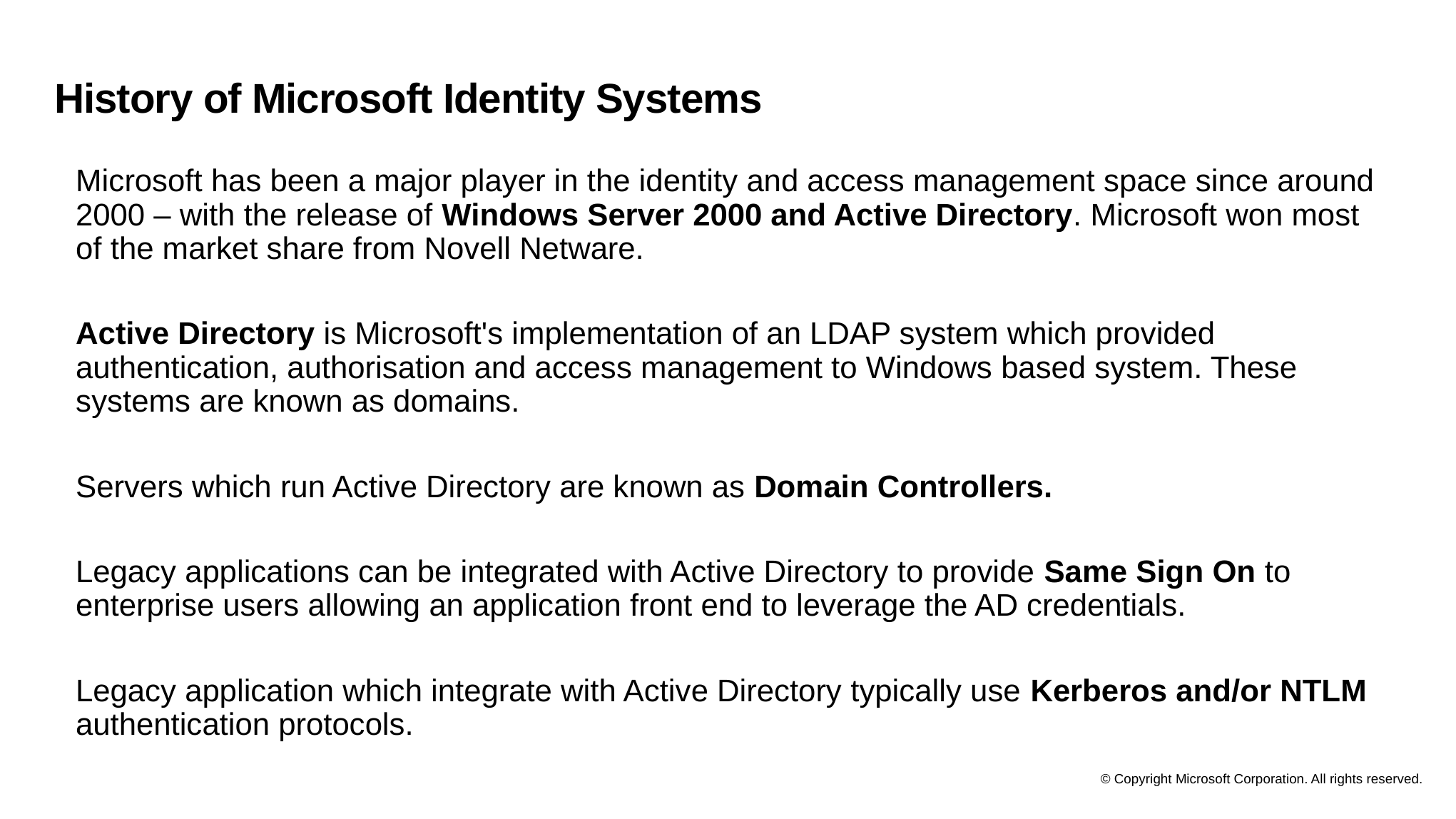

# History of Microsoft Identity Systems
Microsoft has been a major player in the identity and access management space since around 2000 – with the release of Windows Server 2000 and Active Directory. Microsoft won most of the market share from Novell Netware.

Active Directory is Microsoft's implementation of an LDAP system which provided authentication, authorisation and access management to Windows based system. These systems are known as domains.

Servers which run Active Directory are known as Domain Controllers.

Legacy applications can be integrated with Active Directory to provide Same Sign On to enterprise users allowing an application front end to leverage the AD credentials.

Legacy application which integrate with Active Directory typically use Kerberos and/or NTLM authentication protocols.